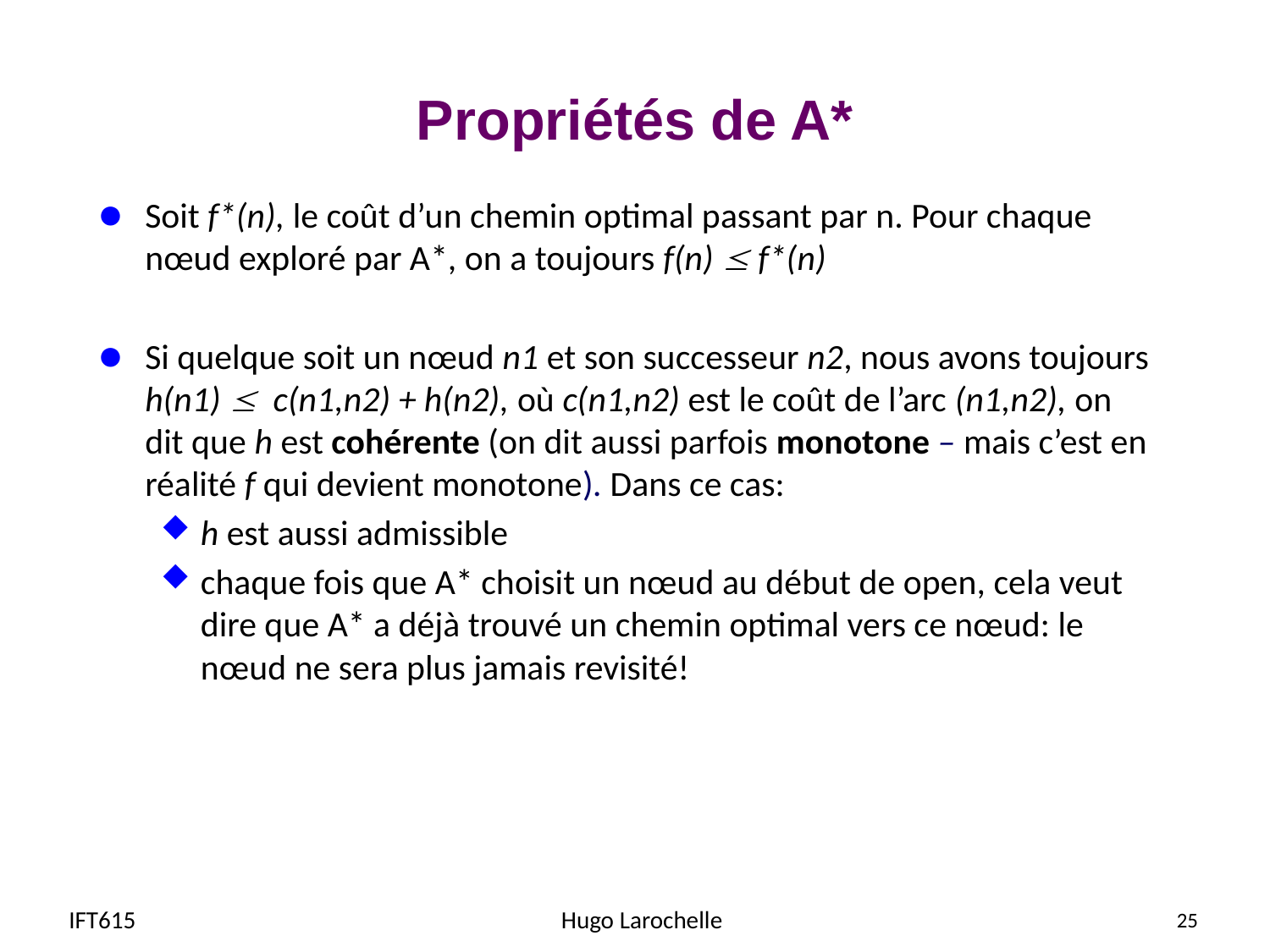

# Propriétés de A*
Soit f*(n), le coût d’un chemin optimal passant par n. Pour chaque nœud exploré par A*, on a toujours f(n) ≤ f*(n)

Si quelque soit un nœud n1 et son successeur n2, nous avons toujours h(n1) ≤  c(n1,n2) + h(n2), où c(n1,n2) est le coût de l’arc (n1,n2), on dit que h est cohérente (on dit aussi parfois monotone – mais c’est en réalité f qui devient monotone). Dans ce cas:
h est aussi admissible
chaque fois que A* choisit un nœud au début de open, cela veut dire que A* a déjà trouvé un chemin optimal vers ce nœud: le nœud ne sera plus jamais revisité!
IFT615
Hugo Larochelle
25